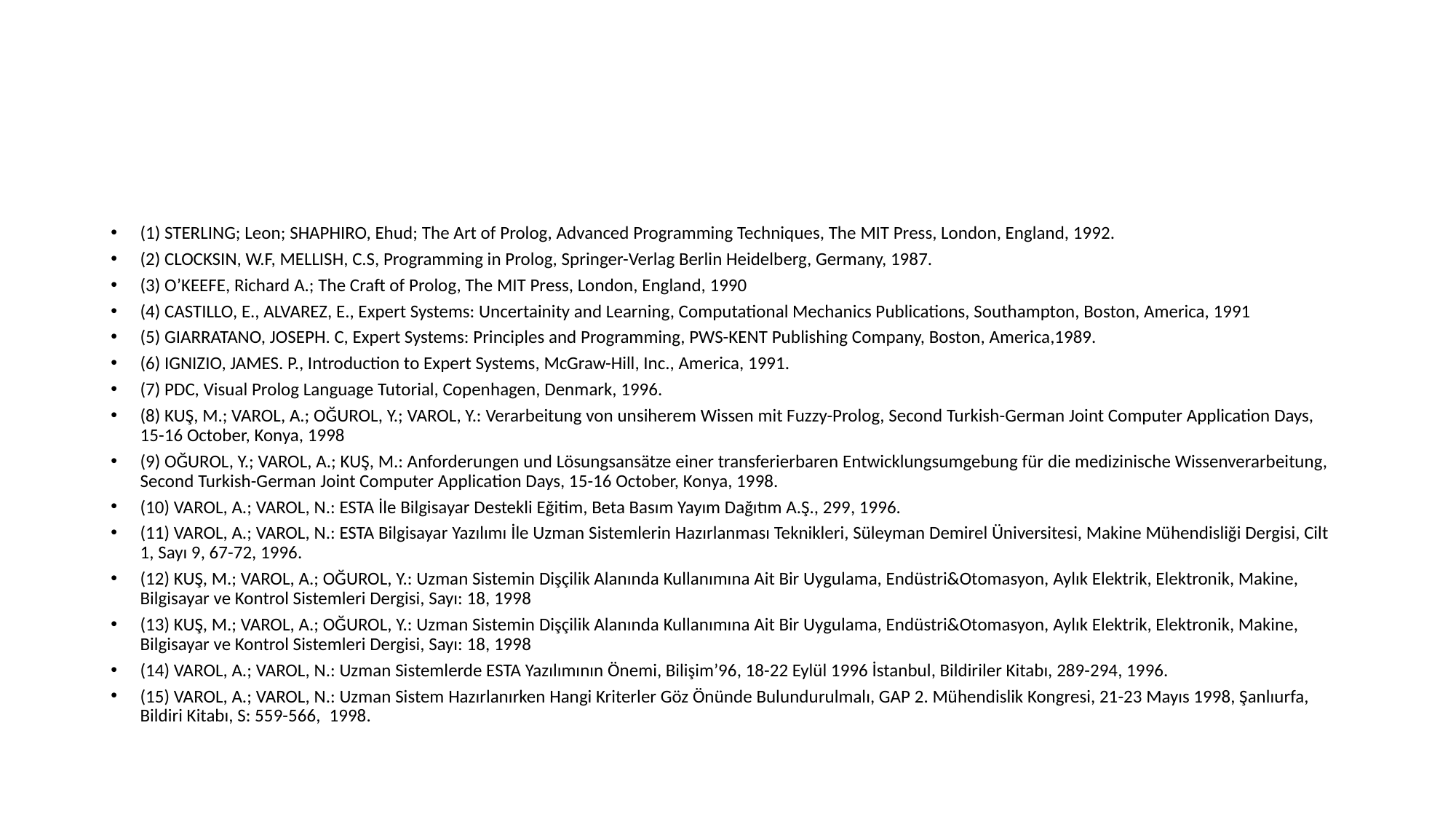

#
(1) STERLING; Leon; SHAPHIRO, Ehud; The Art of Prolog, Advanced Programming Techniques, The MIT Press, London, England, 1992.
(2) CLOCKSIN, W.F, MELLISH, C.S, Programming in Prolog, Springer-Verlag Berlin Heidelberg, Germany, 1987.
(3) O’KEEFE, Richard A.; The Craft of Prolog, The MIT Press, London, England, 1990
(4) CASTILLO, E., ALVAREZ, E., Expert Systems: Uncertainity and Learning, Computational Mechanics Publications, Southampton, Boston, America, 1991
(5) GIARRATANO, JOSEPH. C, Expert Systems: Principles and Programming, PWS-KENT Publishing Company, Boston, America,1989.
(6) IGNIZIO, JAMES. P., Introduction to Expert Systems, McGraw-Hill, Inc., America, 1991.
(7) PDC, Visual Prolog Language Tutorial, Copenhagen, Denmark, 1996.
(8) KUŞ, M.; VAROL, A.; OĞUROL, Y.; VAROL, Y.: Verarbeitung von unsiherem Wissen mit Fuzzy-Prolog, Second Turkish-German Joint Computer Application Days, 15-16 October, Konya, 1998
(9) OĞUROL, Y.; VAROL, A.; KUŞ, M.: Anforderungen und Lösungsansätze einer transferierbaren Entwicklungsumgebung für die medizinische Wissenverarbeitung, Second Turkish-German Joint Computer Application Days, 15-16 October, Konya, 1998.
(10) VAROL, A.; VAROL, N.: ESTA İle Bilgisayar Destekli Eğitim, Beta Basım Yayım Dağıtım A.Ş., 299, 1996.
(11) VAROL, A.; VAROL, N.: ESTA Bilgisayar Yazılımı İle Uzman Sistemlerin Hazırlanması Teknikleri, Süleyman Demirel Üniversitesi, Makine Mühendisliği Dergisi, Cilt 1, Sayı 9, 67-72, 1996.
(12) KUŞ, M.; VAROL, A.; OĞUROL, Y.: Uzman Sistemin Dişçilik Alanında Kullanımına Ait Bir Uygulama, Endüstri&Otomasyon, Aylık Elektrik, Elektronik, Makine, Bilgisayar ve Kontrol Sistemleri Dergisi, Sayı: 18, 1998
(13) KUŞ, M.; VAROL, A.; OĞUROL, Y.: Uzman Sistemin Dişçilik Alanında Kullanımına Ait Bir Uygulama, Endüstri&Otomasyon, Aylık Elektrik, Elektronik, Makine, Bilgisayar ve Kontrol Sistemleri Dergisi, Sayı: 18, 1998
(14) VAROL, A.; VAROL, N.: Uzman Sistemlerde ESTA Yazılımının Önemi, Bilişim’96, 18-22 Eylül 1996 İstanbul, Bildiriler Kitabı, 289-294, 1996.
(15) VAROL, A.; VAROL, N.: Uzman Sistem Hazırlanırken Hangi Kriterler Göz Önünde Bulundurulmalı, GAP 2. Mühendislik Kongresi, 21-23 Mayıs 1998, Şanlıurfa, Bildiri Kitabı, S: 559-566,  1998.